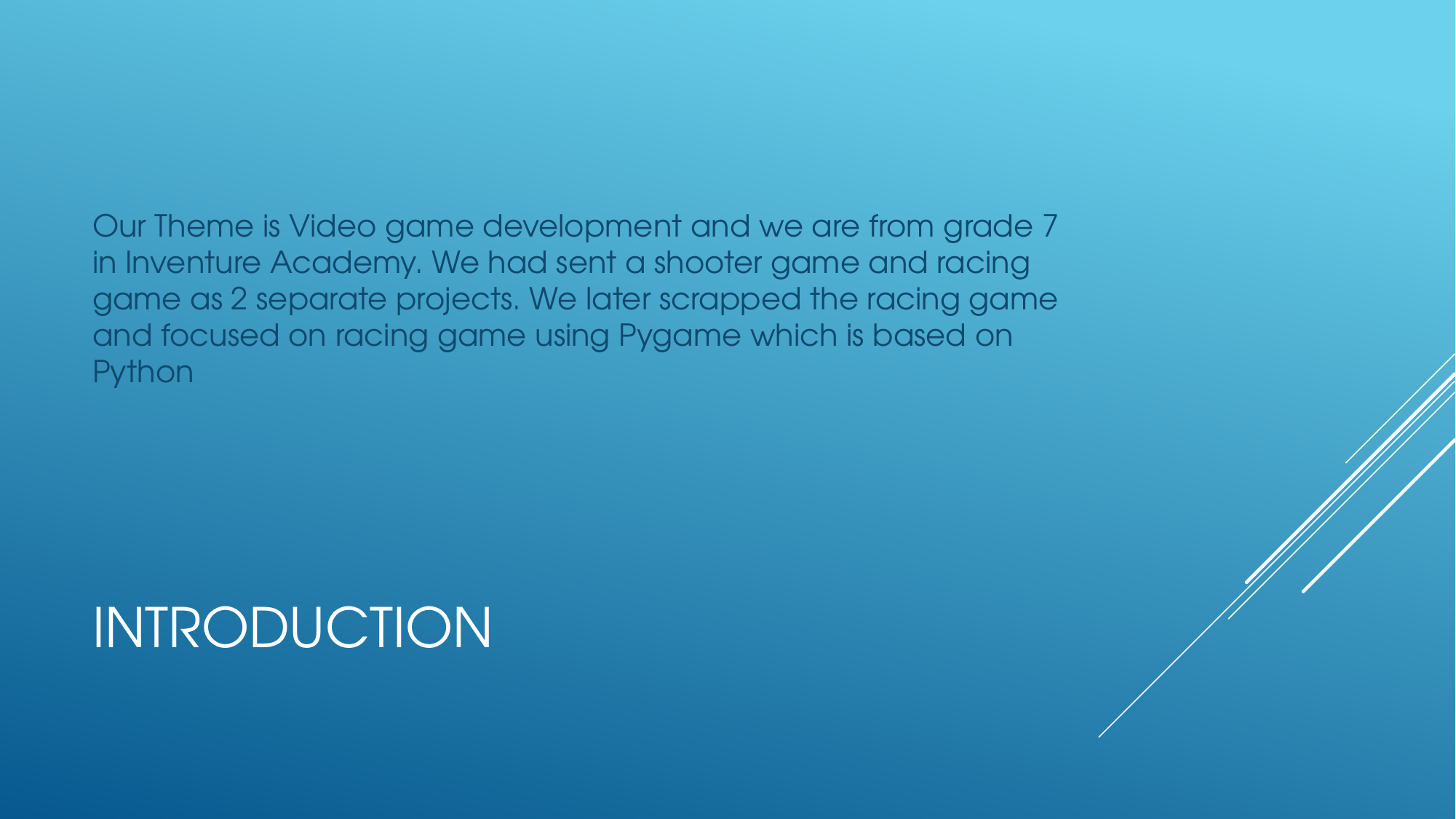

Our Theme is Video game development and we are from grade 7 in Inventure Academy. We had sent a shooter game and racing game as 2 separate projects. We later scrapped the racing game and focused on racing game using Pygame which is based on Python
# Introduction